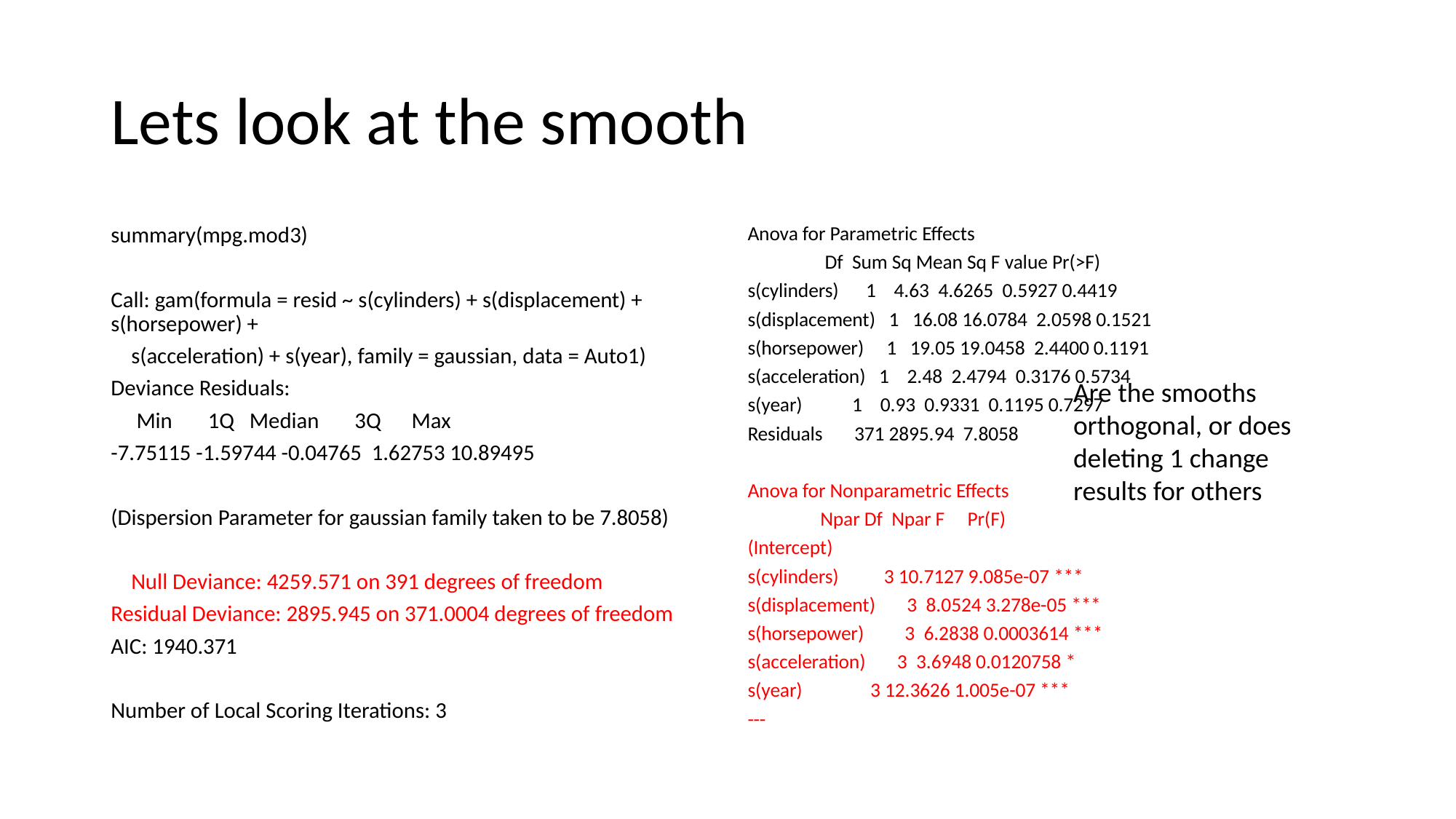

# Lets look at the smooth
summary(mpg.mod3)

Call: gam(formula = resid ~ s(cylinders) + s(displacement) + s(horsepower) +
    s(acceleration) + s(year), family = gaussian, data = Auto1)
Deviance Residuals:
     Min       1Q   Median       3Q      Max
-7.75115 -1.59744 -0.04765  1.62753 10.89495

(Dispersion Parameter for gaussian family taken to be 7.8058)

    Null Deviance: 4259.571 on 391 degrees of freedom
Residual Deviance: 2895.945 on 371.0004 degrees of freedom
AIC: 1940.371

Number of Local Scoring Iterations: 3

Anova for Parametric Effects
                 Df  Sum Sq Mean Sq F value Pr(>F)
s(cylinders)      1    4.63  4.6265  0.5927 0.4419
s(displacement)   1   16.08 16.0784  2.0598 0.1521
s(horsepower)     1   19.05 19.0458  2.4400 0.1191
s(acceleration)   1    2.48  2.4794  0.3176 0.5734
s(year)           1    0.93  0.9331  0.1195 0.7297
Residuals       371 2895.94  7.8058

Anova for Nonparametric Effects
                Npar Df  Npar F     Pr(F)
(Intercept)
s(cylinders)          3 10.7127 9.085e-07 ***
s(displacement)       3  8.0524 3.278e-05 ***
s(horsepower)         3  6.2838 0.0003614 ***
s(acceleration)       3  3.6948 0.0120758 *
s(year)               3 12.3626 1.005e-07 ***
---

Are the smooths orthogonal, or does deleting 1 change results for others